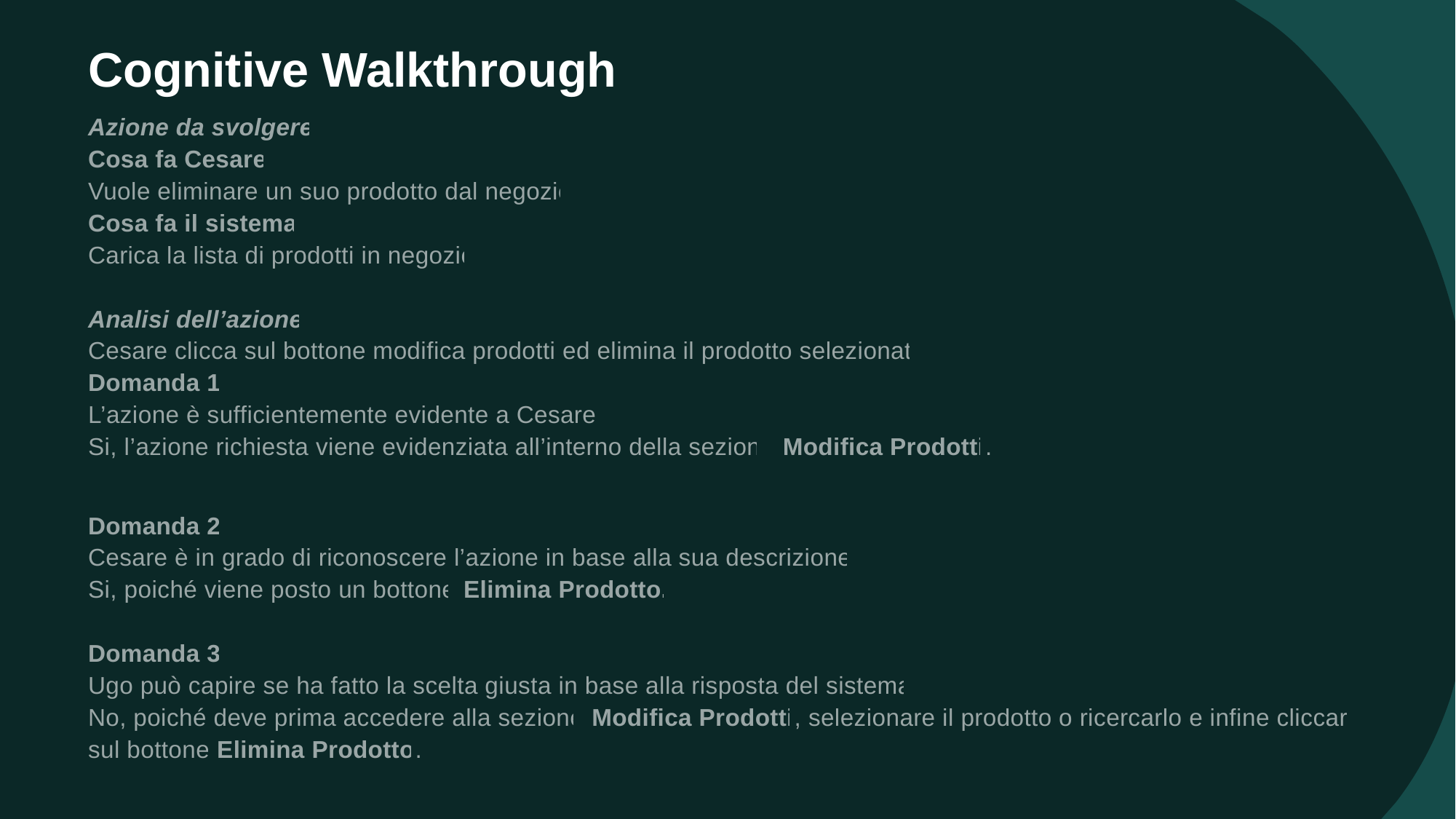

# Cognitive Walkthrough
Azione da svolgere 
Cosa fa Cesare 
Vuole eliminare un suo prodotto dal negozio
Cosa fa il sistema 
Carica la lista di prodotti in negozio
Analisi dell’azione 
Cesare clicca sul bottone modifica prodotti ed elimina il prodotto selezionato.
Domanda 1 
L’azione è sufficientemente evidente a Cesare ?
Si, l’azione richiesta viene evidenziata all’interno della sezione Modifica Prodotti.
Domanda 2 
Cesare è in grado di riconoscere l’azione in base alla sua descrizione? 
Si, poiché viene posto un bottone Elimina Prodotto.
Domanda 3 
Ugo può capire se ha fatto la scelta giusta in base alla risposta del sistema?
No, poiché deve prima accedere alla sezione Modifica Prodotti, selezionare il prodotto o ricercarlo e infine cliccare sul bottone Elimina Prodotto.